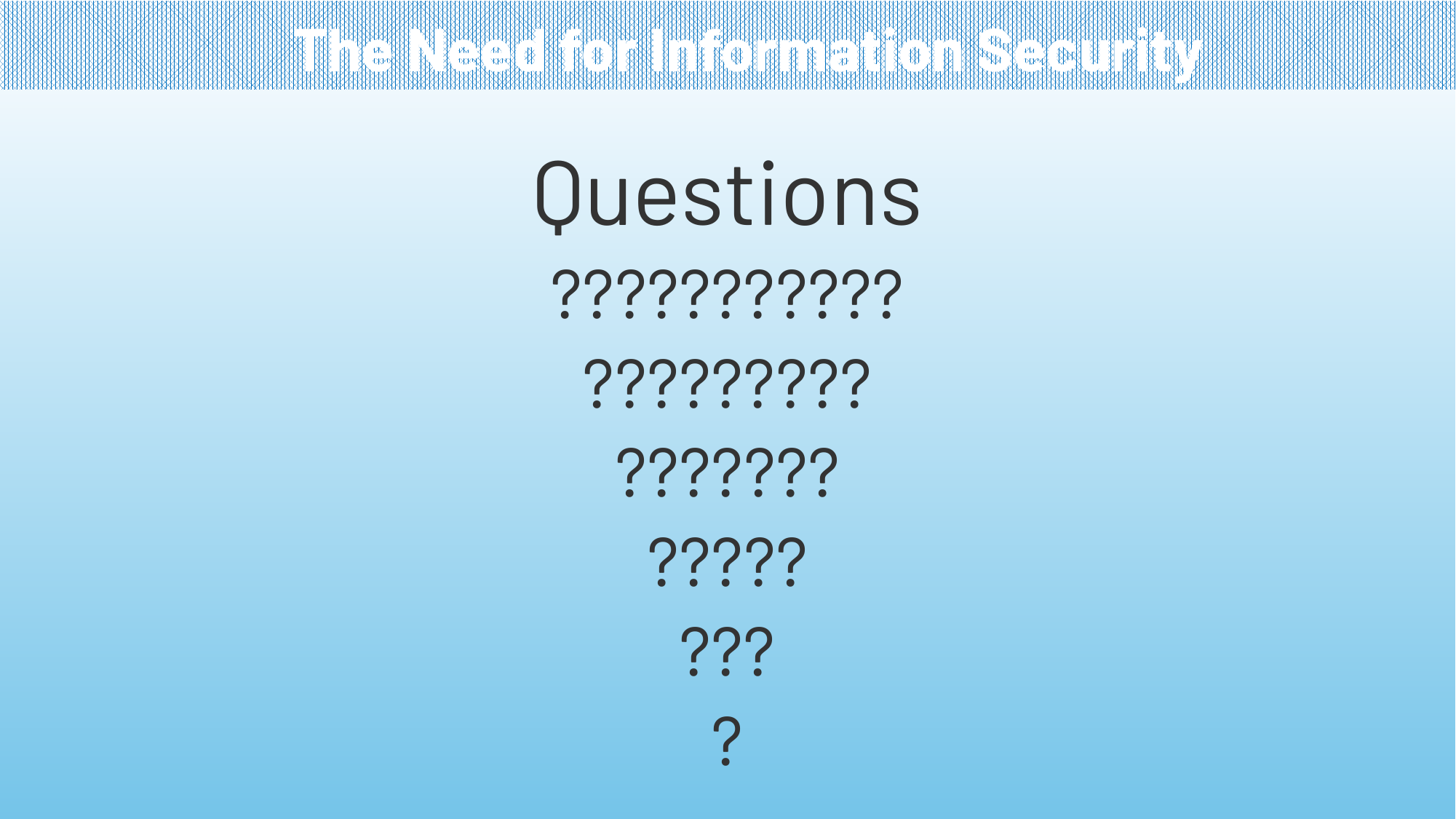

The Need for Information Security
Questions
???????????
?????????
???????
?????
???
?